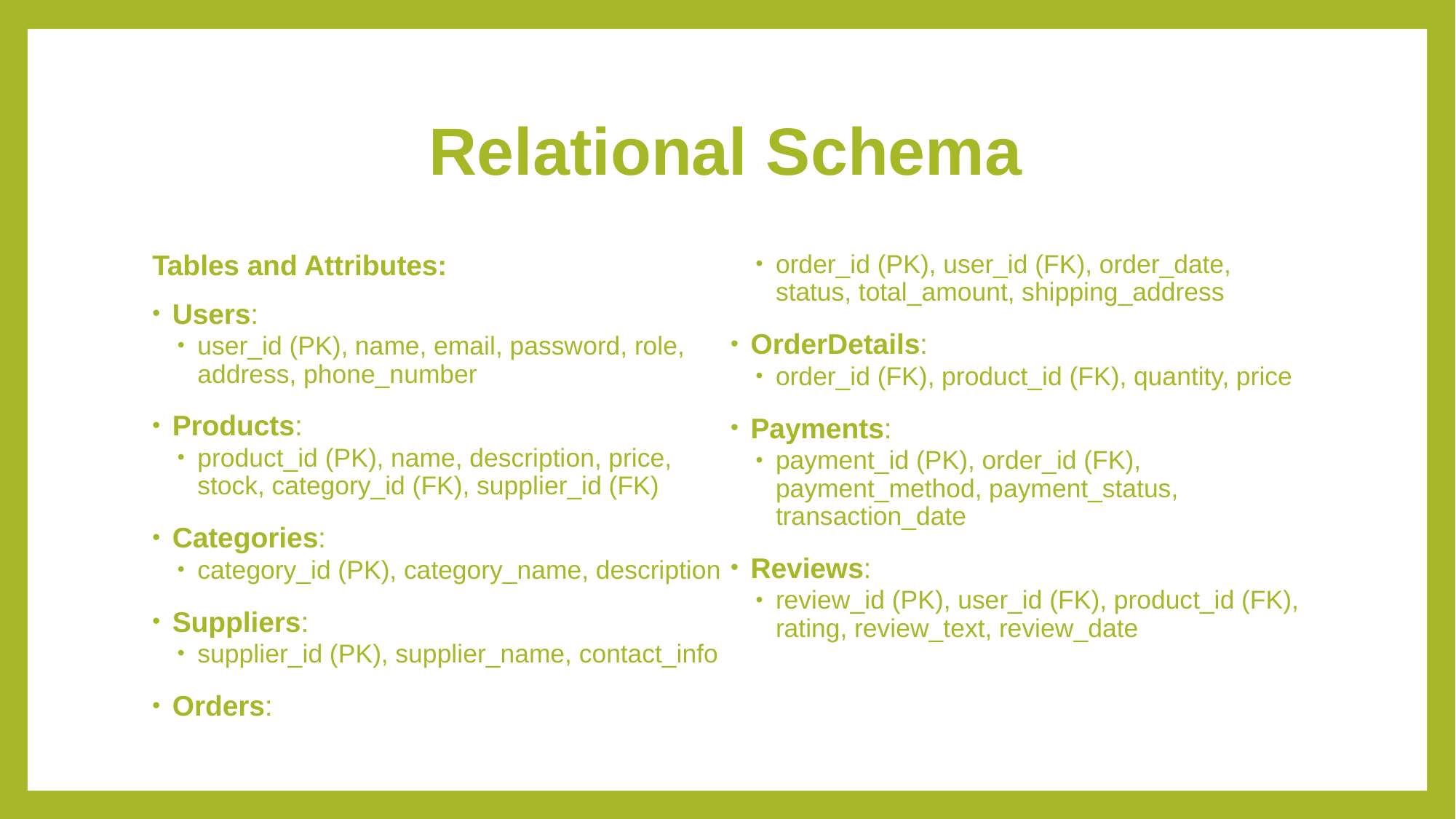

# Relational Schema
Tables and Attributes:
Users:
user_id (PK), name, email, password, role, address, phone_number
Products:
product_id (PK), name, description, price, stock, category_id (FK), supplier_id (FK)
Categories:
category_id (PK), category_name, description
Suppliers:
supplier_id (PK), supplier_name, contact_info
Orders:
order_id (PK), user_id (FK), order_date, status, total_amount, shipping_address
OrderDetails:
order_id (FK), product_id (FK), quantity, price
Payments:
payment_id (PK), order_id (FK), payment_method, payment_status, transaction_date
Reviews:
review_id (PK), user_id (FK), product_id (FK), rating, review_text, review_date